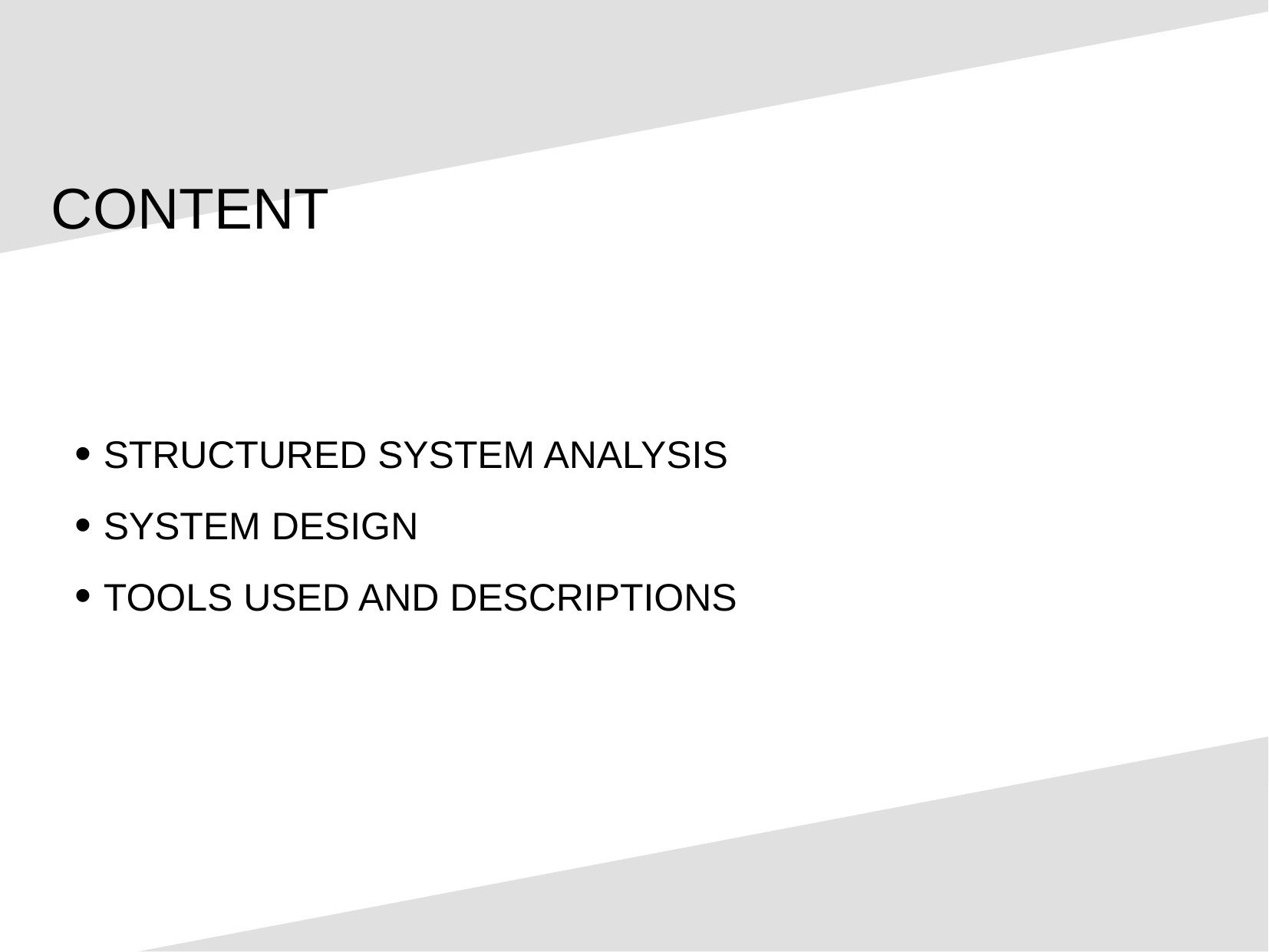

CONTENT
STRUCTURED SYSTEM ANALYSIS
SYSTEM DESIGN
TOOLS USED AND DESCRIPTIONS